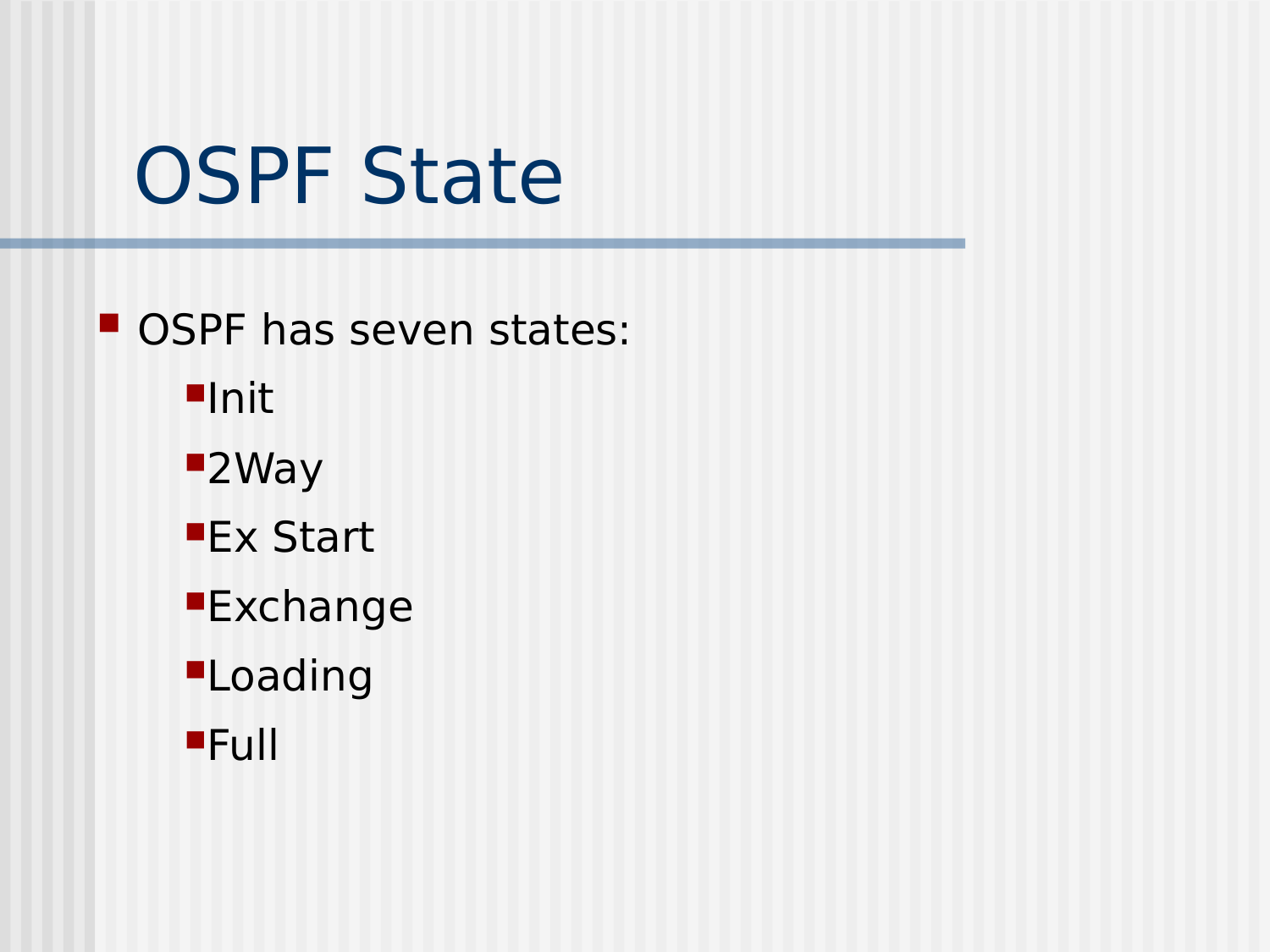

# OSPF State
OSPF has seven states:
Init
2Way
Ex Start
Exchange
Loading
Full